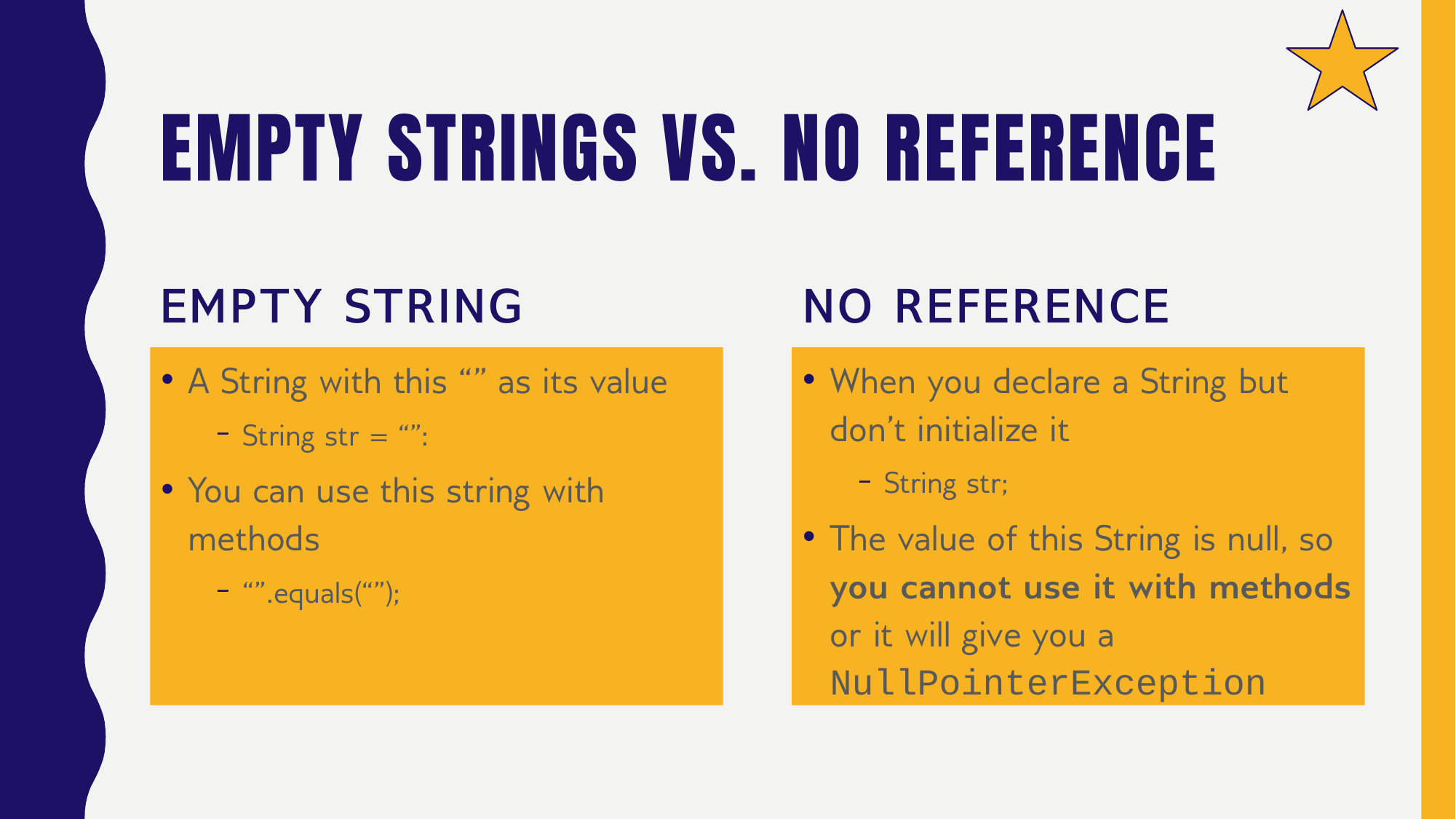

# Empty strings vs. no reference
Empty string
No reference
A String with this “” as its value
String str = “”:
You can use this string with methods
“”.equals(“”);
When you declare a String but don’t initialize it
String str;
The value of this String is null, so you cannot use it with methods or it will give you a NullPointerException